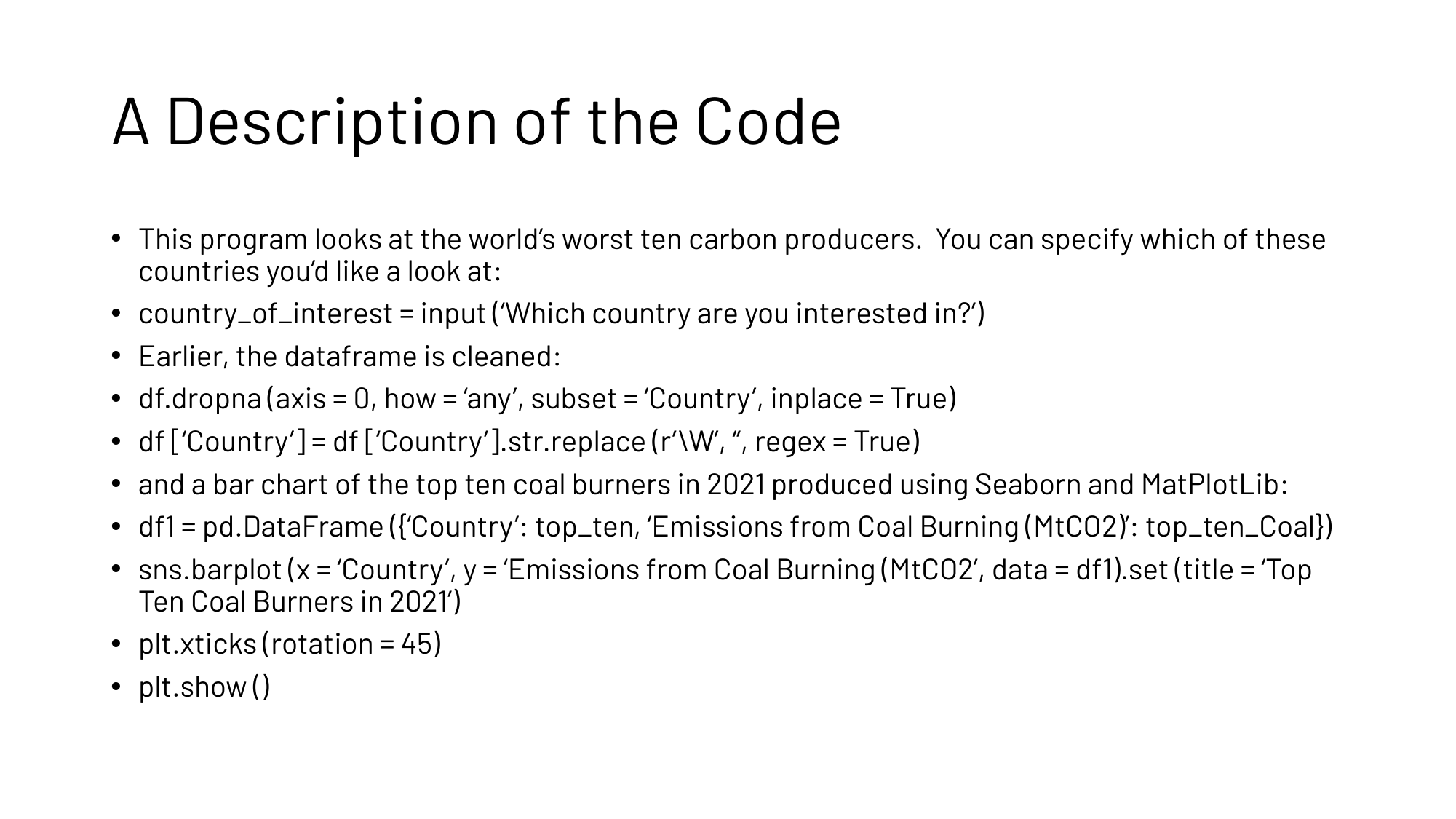

# A Description of the Code
This program looks at the world’s worst ten carbon producers.  You can specify which of these countries you’d like a look at:
country_of_interest = input (‘Which country are you interested in?’)
Earlier, the dataframe is cleaned:
df.dropna (axis = 0, how = ‘any’, subset = ‘Country’, inplace = True)
df [‘Country’] = df [‘Country’].str.replace (r’\W’, ‘’, regex = True)
and a bar chart of the top ten coal burners in 2021 produced using Seaborn and MatPlotLib:
df1 = pd.DataFrame ({‘Country’: top_ten, ‘Emissions from Coal Burning (MtCO2)’: top_ten_Coal})
sns.barplot (x = ‘Country’, y = ‘Emissions from Coal Burning (MtCO2’, data = df1).set (title = ‘Top Ten Coal Burners in 2021’)
plt.xticks (rotation = 45)
plt.show ()